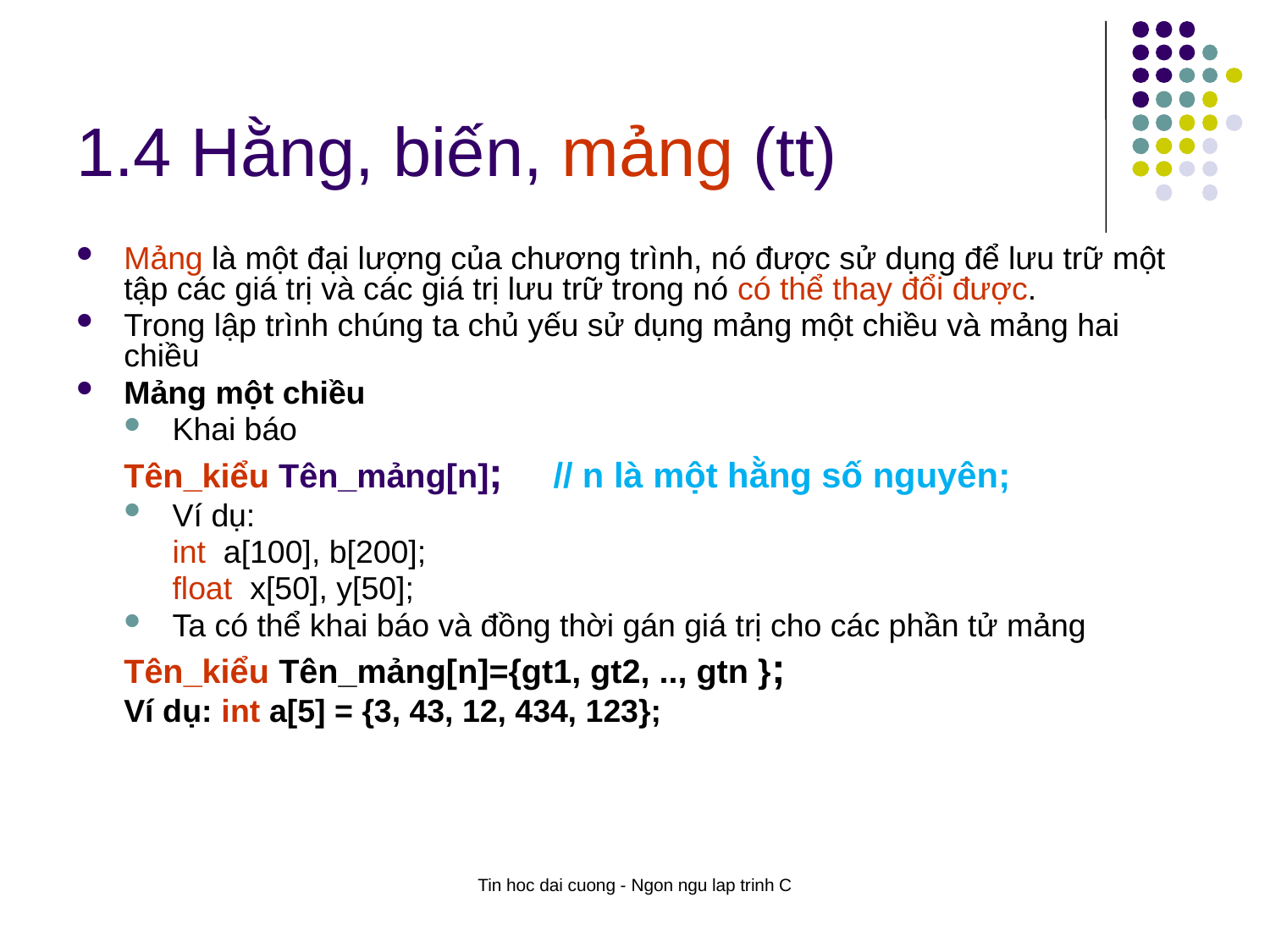

# 1.4 Hằng, biến, mảng (tt)
Mảng là một đại lượng của chương trình, nó được sử dụng để lưu trữ một tập các giá trị và các giá trị lưu trữ trong nó có thể thay đổi được.
Trong lập trình chúng ta chủ yếu sử dụng mảng một chiều và mảng hai chiều
Mảng một chiều
Khai báo
Tên_kiểu Tên_mảng[n]; 	// n là một hằng số nguyên;
Ví dụ:
	int  a[100], b[200];
	float  x[50], y[50];
Ta có thể khai báo và đồng thời gán giá trị cho các phần tử mảng
Tên_kiểu Tên_mảng[n]={gt1, gt2, .., gtn };
Ví dụ: int a[5] = {3, 43, 12, 434, 123};

Tin hoc dai cuong - Ngon ngu lap trinh C